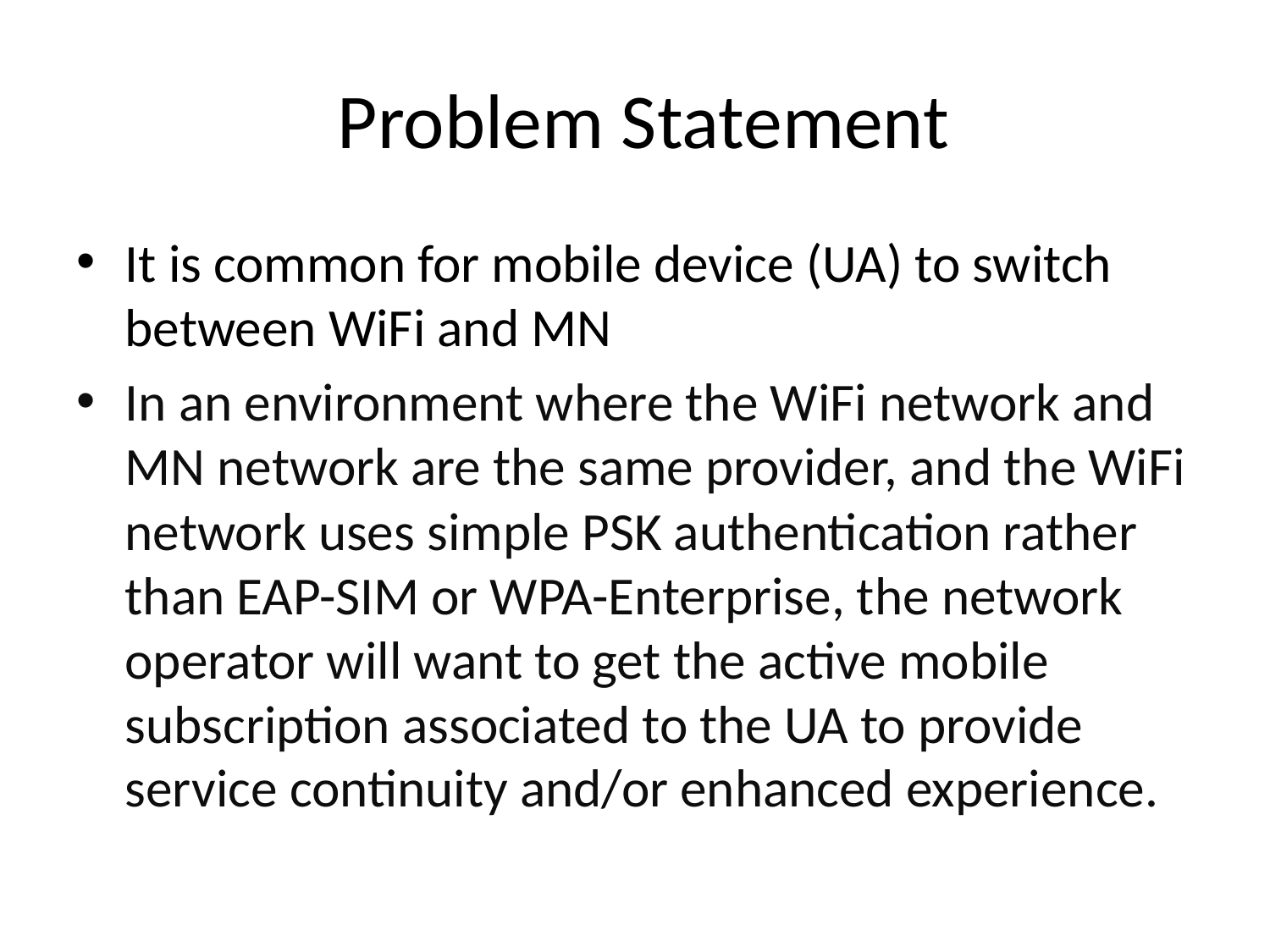

# Problem Statement
It is common for mobile device (UA) to switch between WiFi and MN
In an environment where the WiFi network and MN network are the same provider, and the WiFi network uses simple PSK authentication rather than EAP-SIM or WPA-Enterprise, the network operator will want to get the active mobile subscription associated to the UA to provide service continuity and/or enhanced experience.